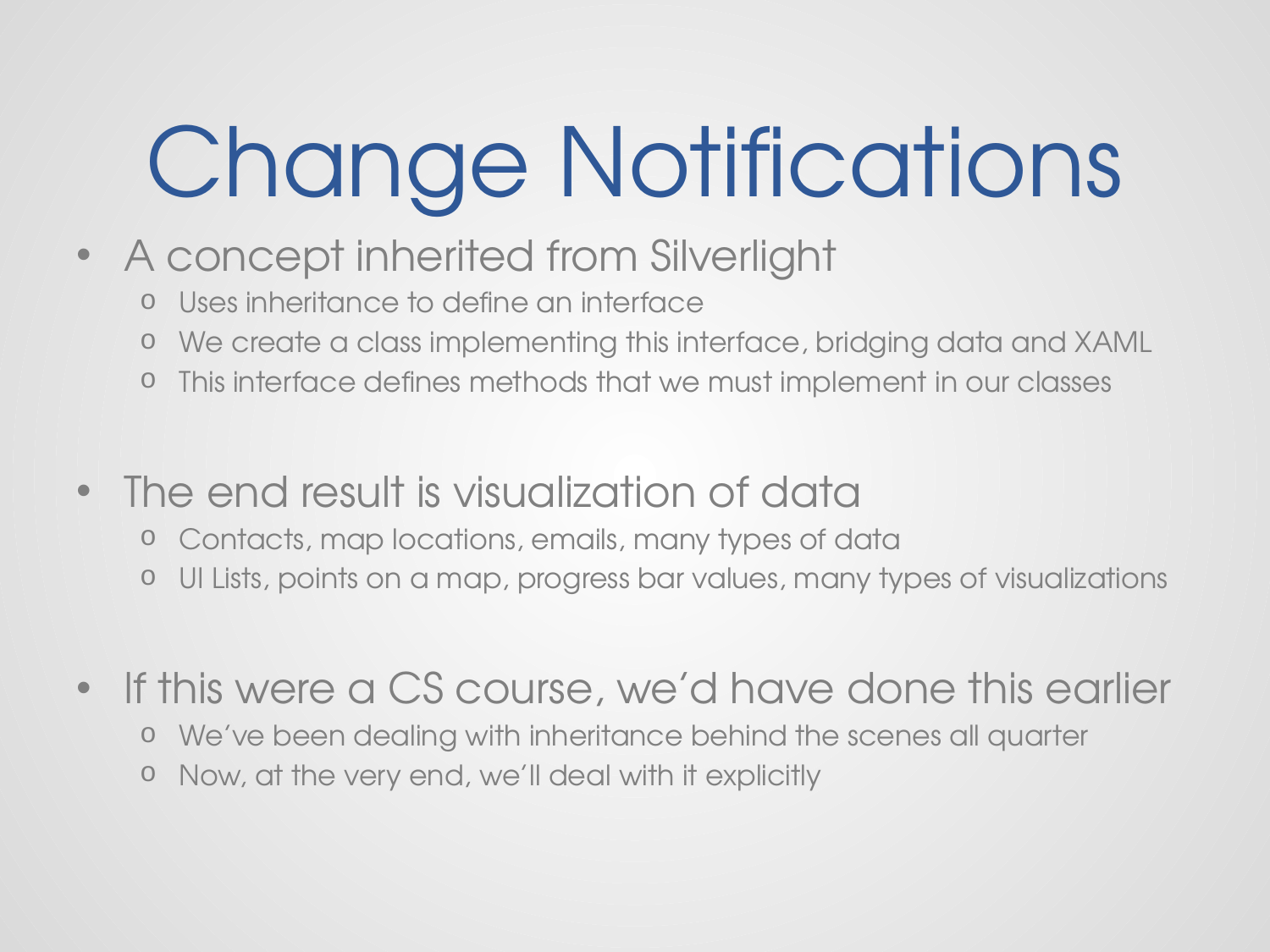

# Change Notifications
A concept inherited from Silverlight
Uses inheritance to define an interface
We create a class implementing this interface, bridging data and XAML
This interface defines methods that we must implement in our classes

The end result is visualization of data
Contacts, map locations, emails, many types of data
UI Lists, points on a map, progress bar values, many types of visualizations

If this were a CS course, we’d have done this earlier
We’ve been dealing with inheritance behind the scenes all quarter
Now, at the very end, we’ll deal with it explicitly